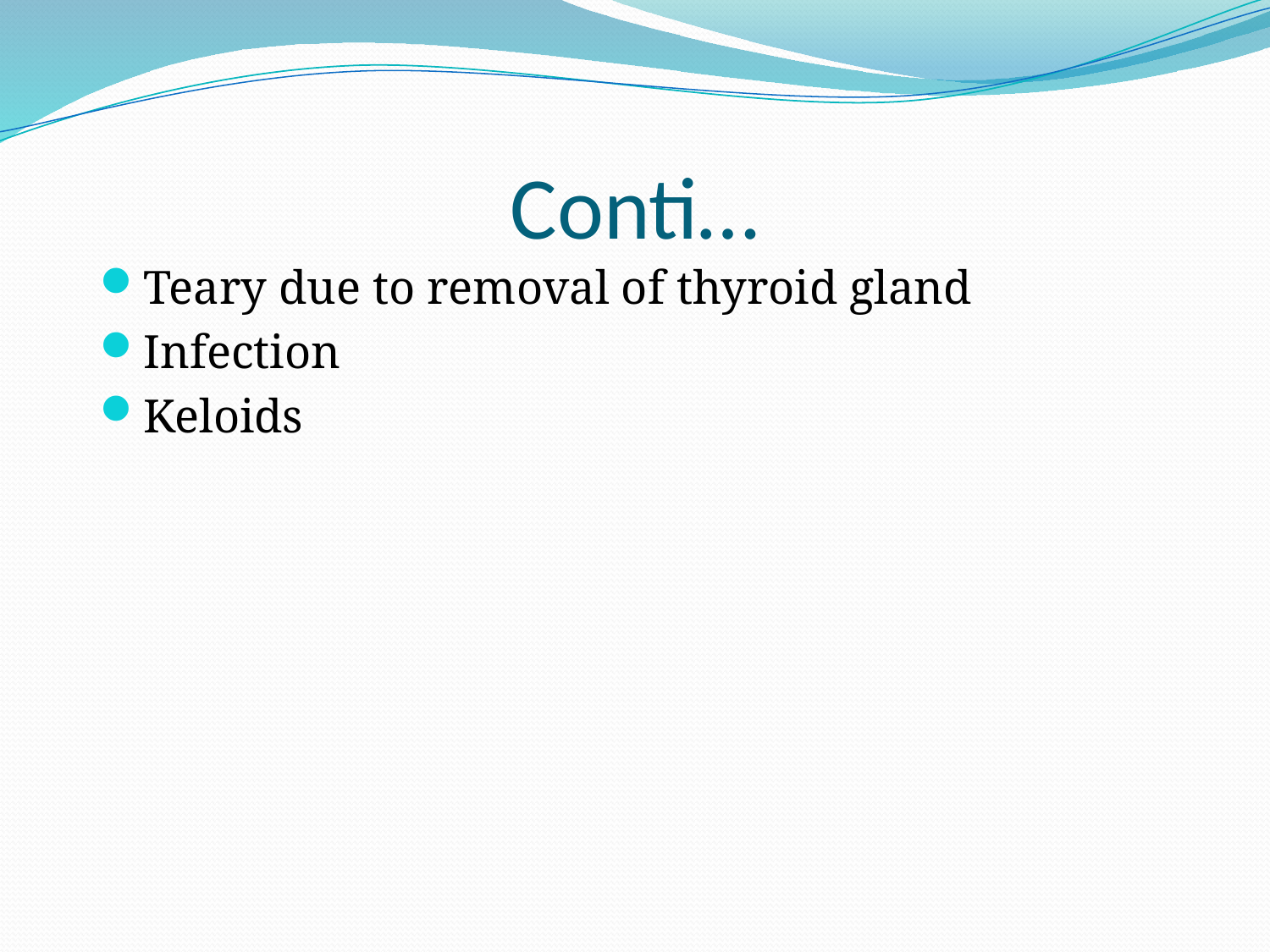

# Conti…

Teary due to removal of thyroid gland
Infection
Keloids